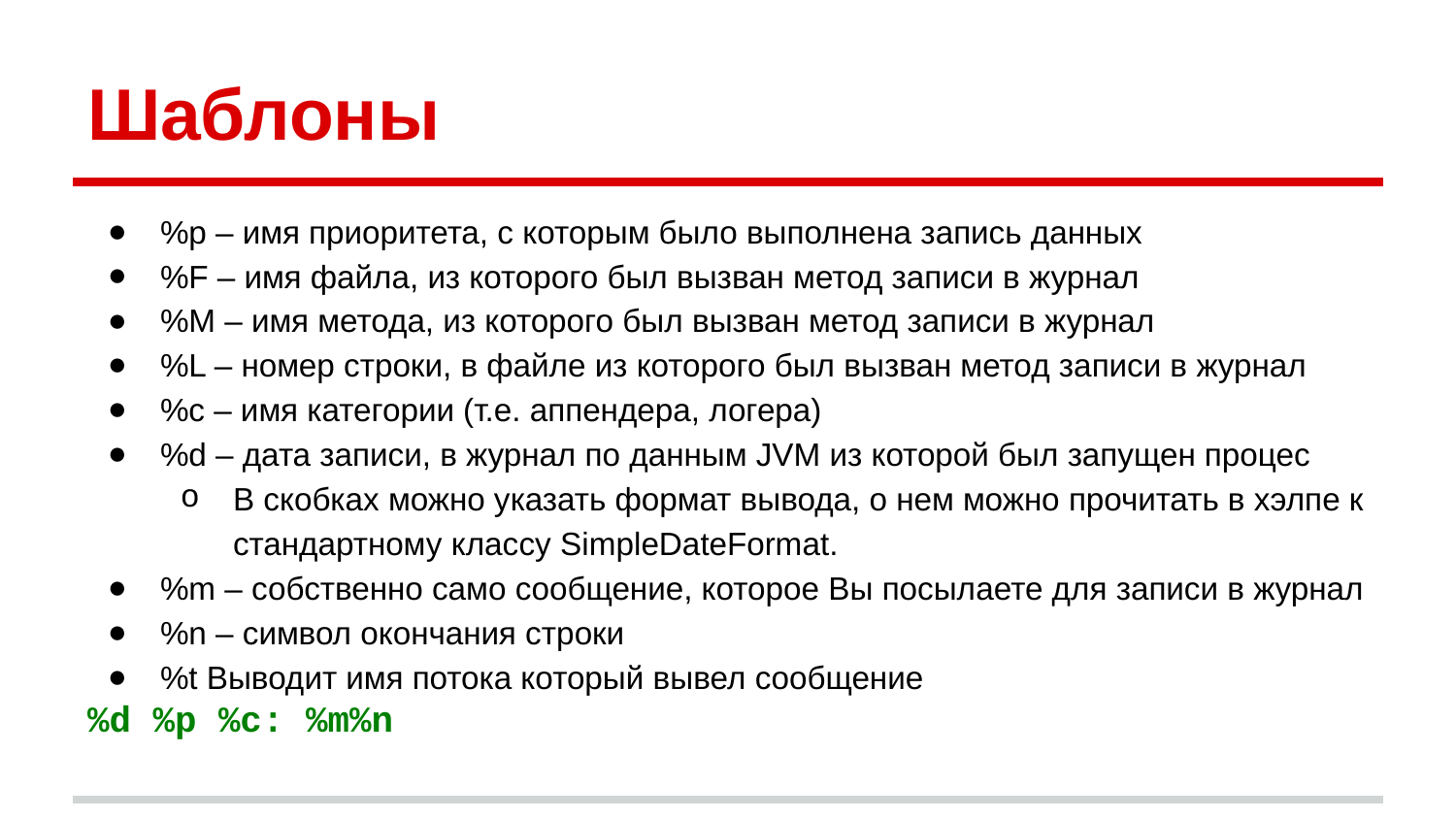

# Шаблоны
%p – имя приоритета, с которым было выполнена запись данных
%F – имя файла, из которого был вызван метод записи в журнал
%M – имя метода, из которого был вызван метод записи в журнал
%L – номер строки, в файле из которого был вызван метод записи в журнал
%c – имя категории (т.е. аппендера, логера)
%d – дата записи, в журнал по данным JVM из которой был запущен процес
В скобках можно указать формат вывода, о нем можно прочитать в хэлпе к стандартному классу SimpleDateFormat.
%m – собственно само сообщение, которое Вы посылаете для записи в журнал
%n – символ окончания строки
%t Выводит имя потока который вывел сообщение
%d %p %c: %m%n